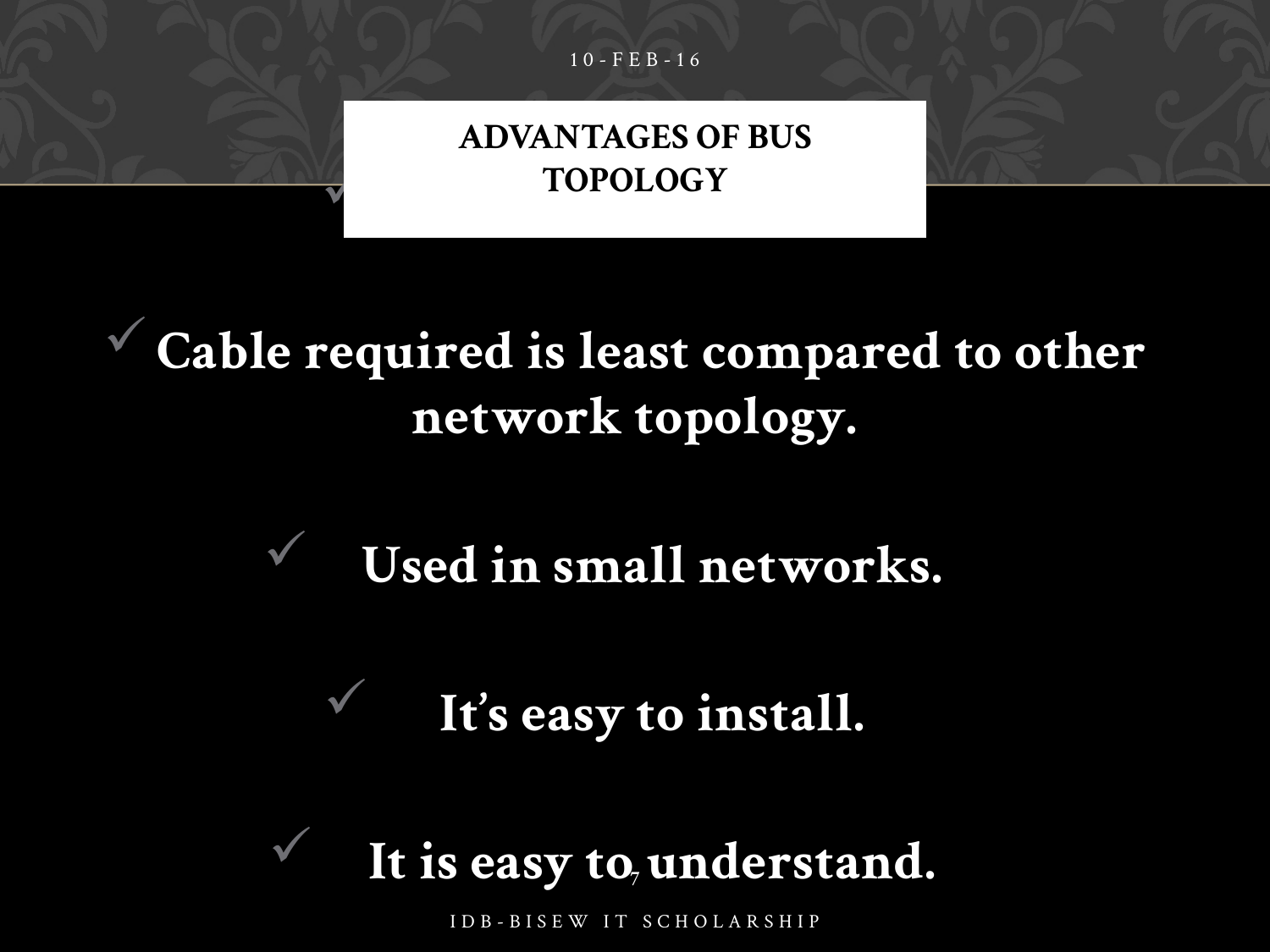

10-Feb-16
# Advantages of Bus Topology
It is cost effective.

Cable required is least compared to other network topology.

Used in small networks.

It’s easy to install.

It is easy to understand.

7
IDB-BISEW IT SCHOLARSHIP